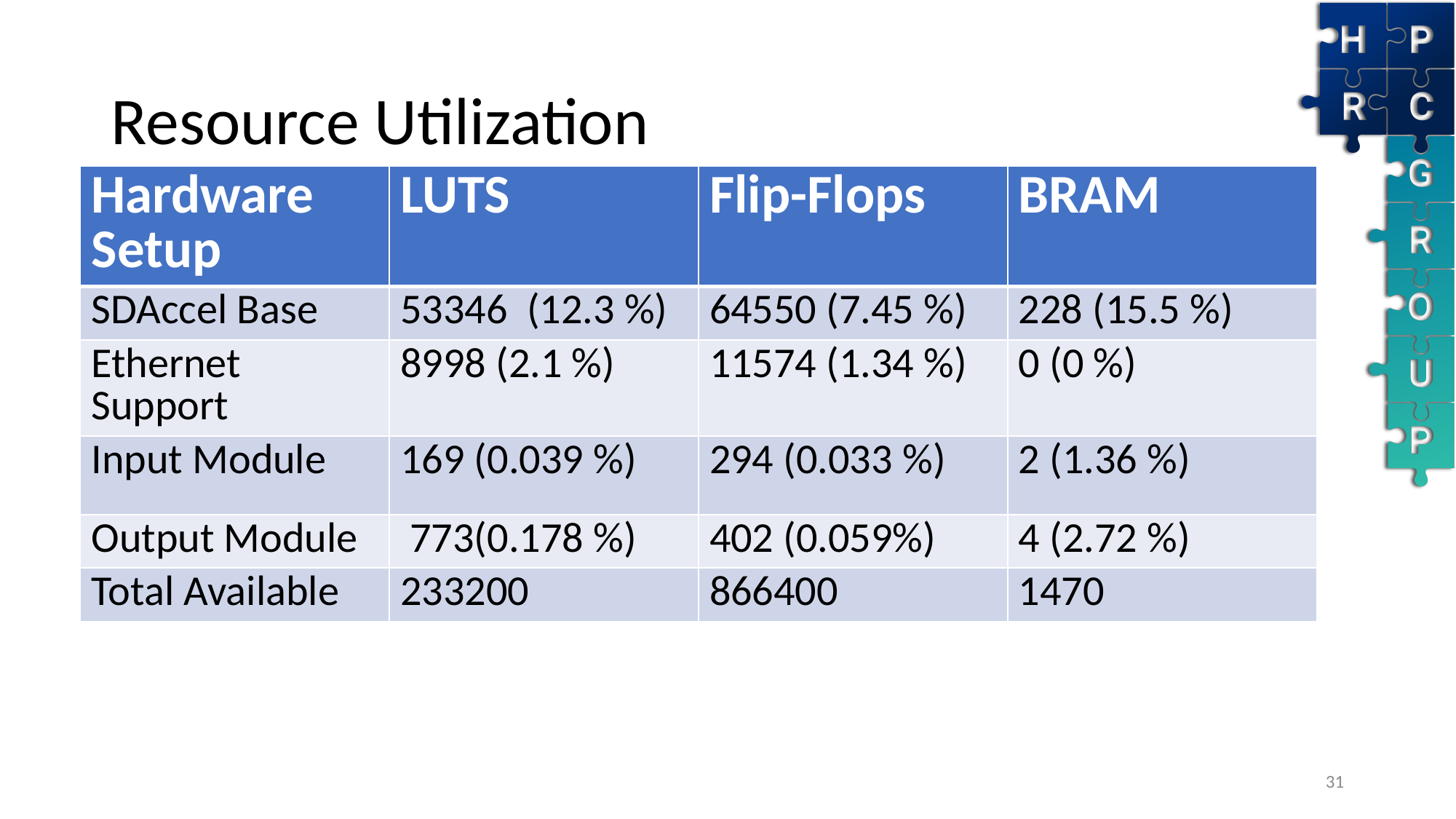

# Resource Utilization
| Hardware Setup | LUTS | Flip-Flops | BRAM |
| --- | --- | --- | --- |
| SDAccel Base | 53346 (12.3 %) | 64550 (7.45 %) | 228 (15.5 %) |
| Ethernet Support | 8998 (2.1 %) | 11574 (1.34 %) | 0 (0 %) |
| Input Module | 169 (0.039 %) | 294 (0.033 %) | 2 (1.36 %) |
| Output Module | 773(0.178 %) | 402 (0.059%) | 4 (2.72 %) |
| Total Available | 233200 | 866400 | 1470 |
31